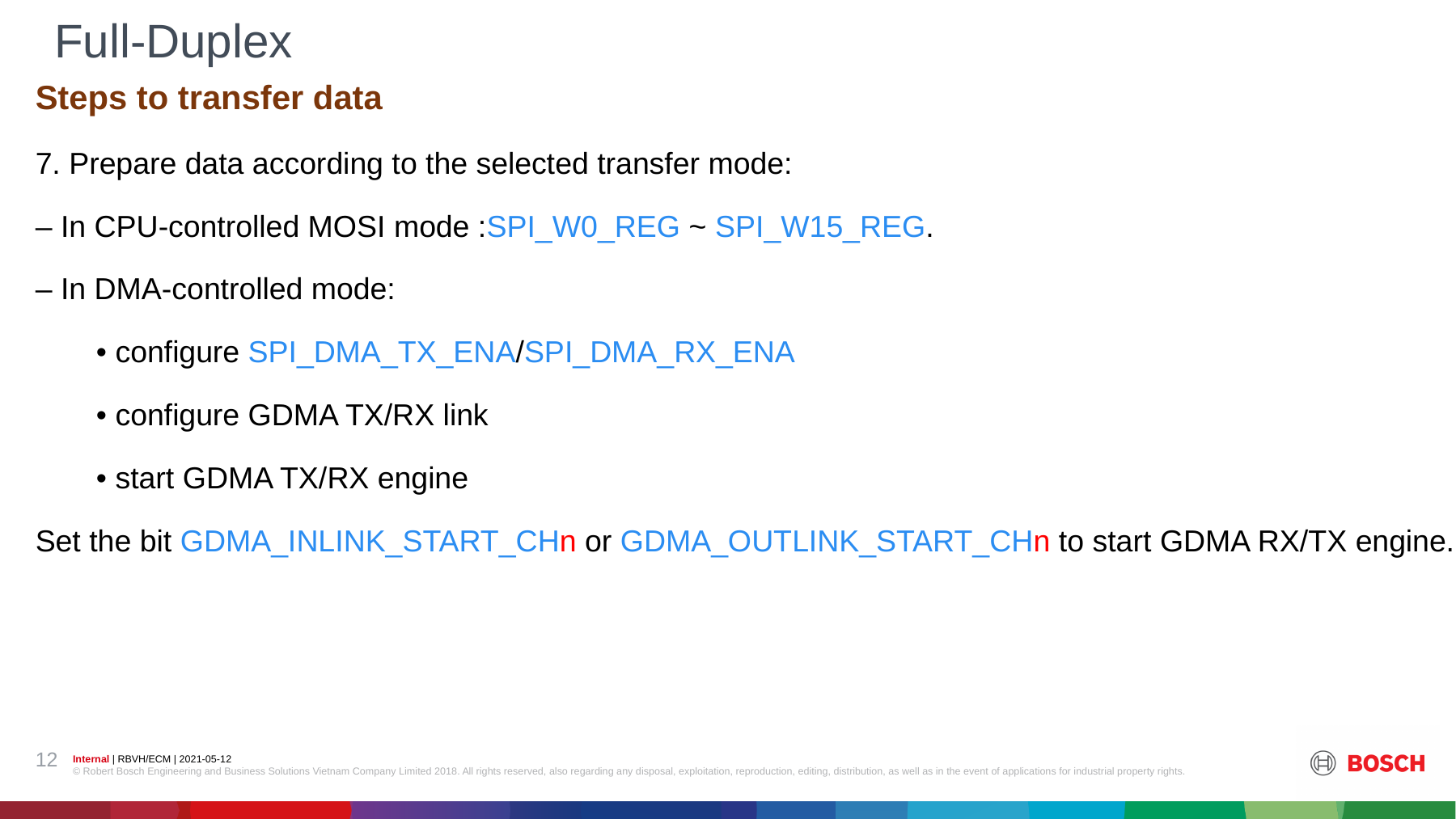

# Full-Duplex

Steps to transfer data
7. Prepare data according to the selected transfer mode:
– In CPU-controlled MOSI mode :SPI_W0_REG ~ SPI_W15_REG.
– In DMA-controlled mode:
• configure SPI_DMA_TX_ENA/SPI_DMA_RX_ENA
• configure GDMA TX/RX link
• start GDMA TX/RX engine
Set the bit GDMA_INLINK_START_CHn or GDMA_OUTLINK_START_CHn to start GDMA RX/TX engine.

12
Internal | RBVH/ECM | 2021-05-12
© Robert Bosch Engineering and Business Solutions Vietnam Company Limited 2018. All rights reserved, also regarding any disposal, exploitation, reproduction, editing, distribution, as well as in the event of applications for industrial property rights.